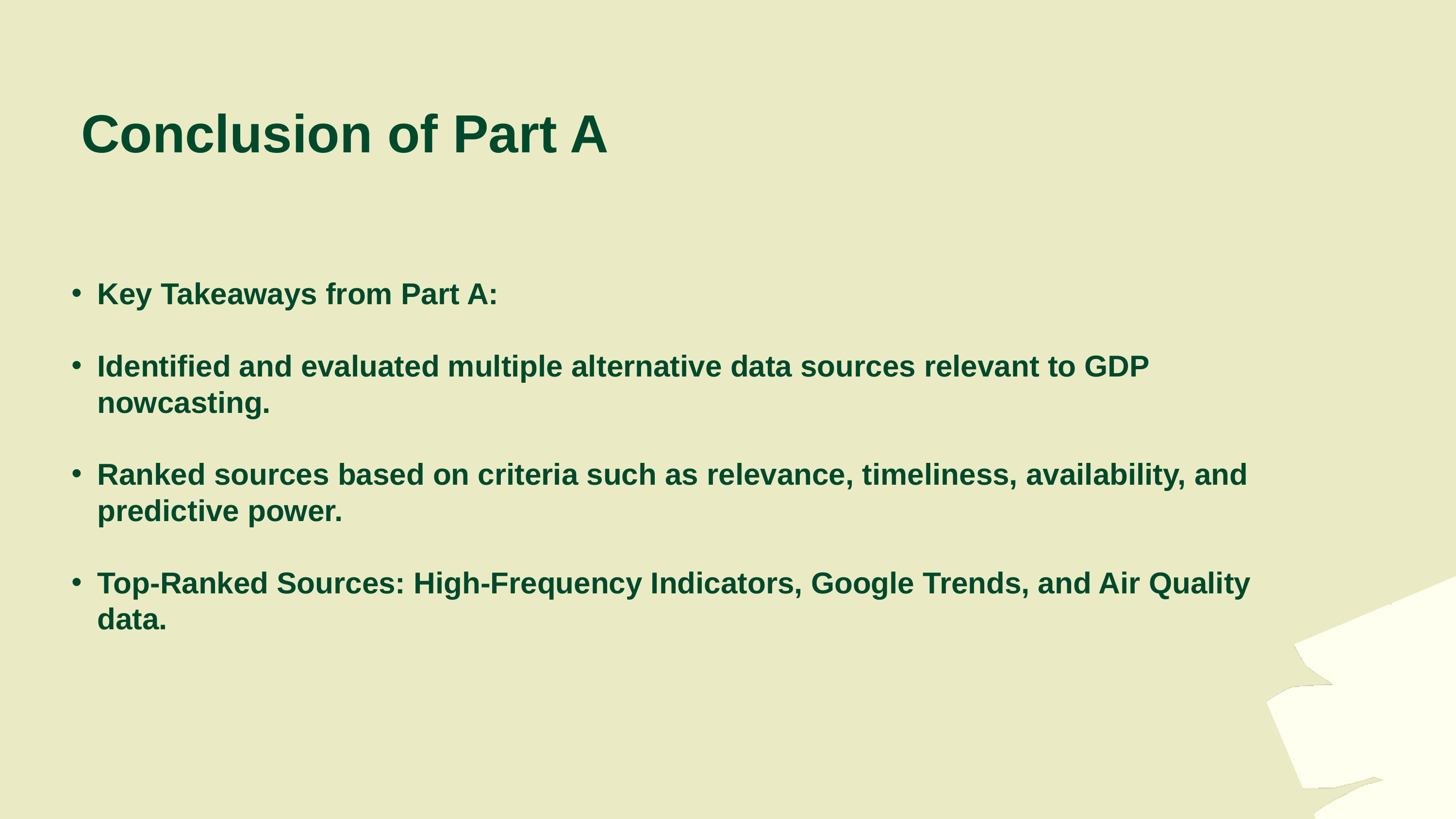

Conclusion of Part A
Key Takeaways from Part A:

Identified and evaluated multiple alternative data sources relevant to GDP nowcasting.

Ranked sources based on criteria such as relevance, timeliness, availability, and predictive power.

Top-Ranked Sources: High-Frequency Indicators, Google Trends, and Air Quality data.